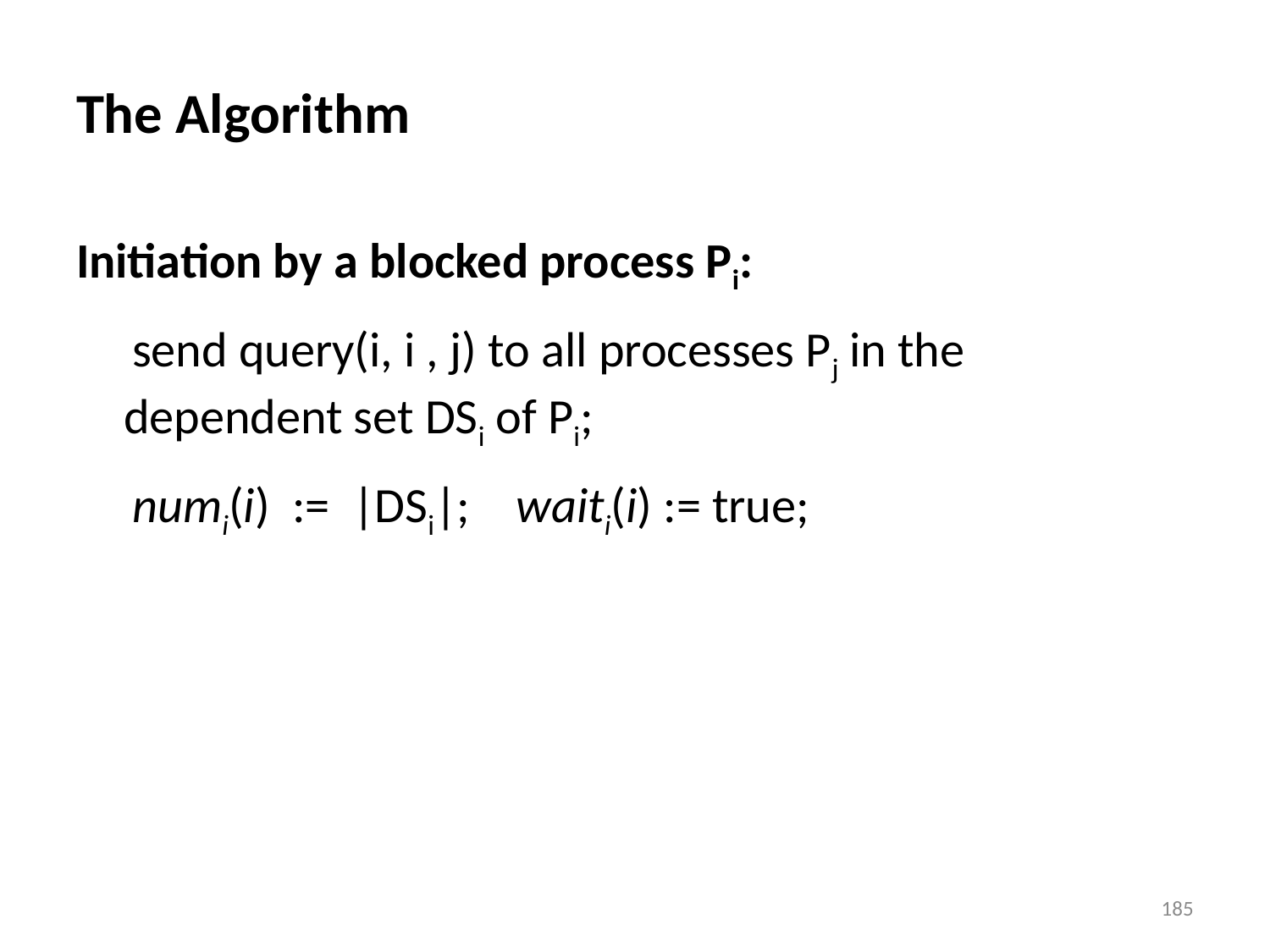

# The Algorithm
Initiation by a blocked process Pi:
     send query(i, i , j) to all processes Pj in the 	dependent set DSi of Pi;
     numi(i)  :=  |DSi|;	 waiti(i) := true;

185